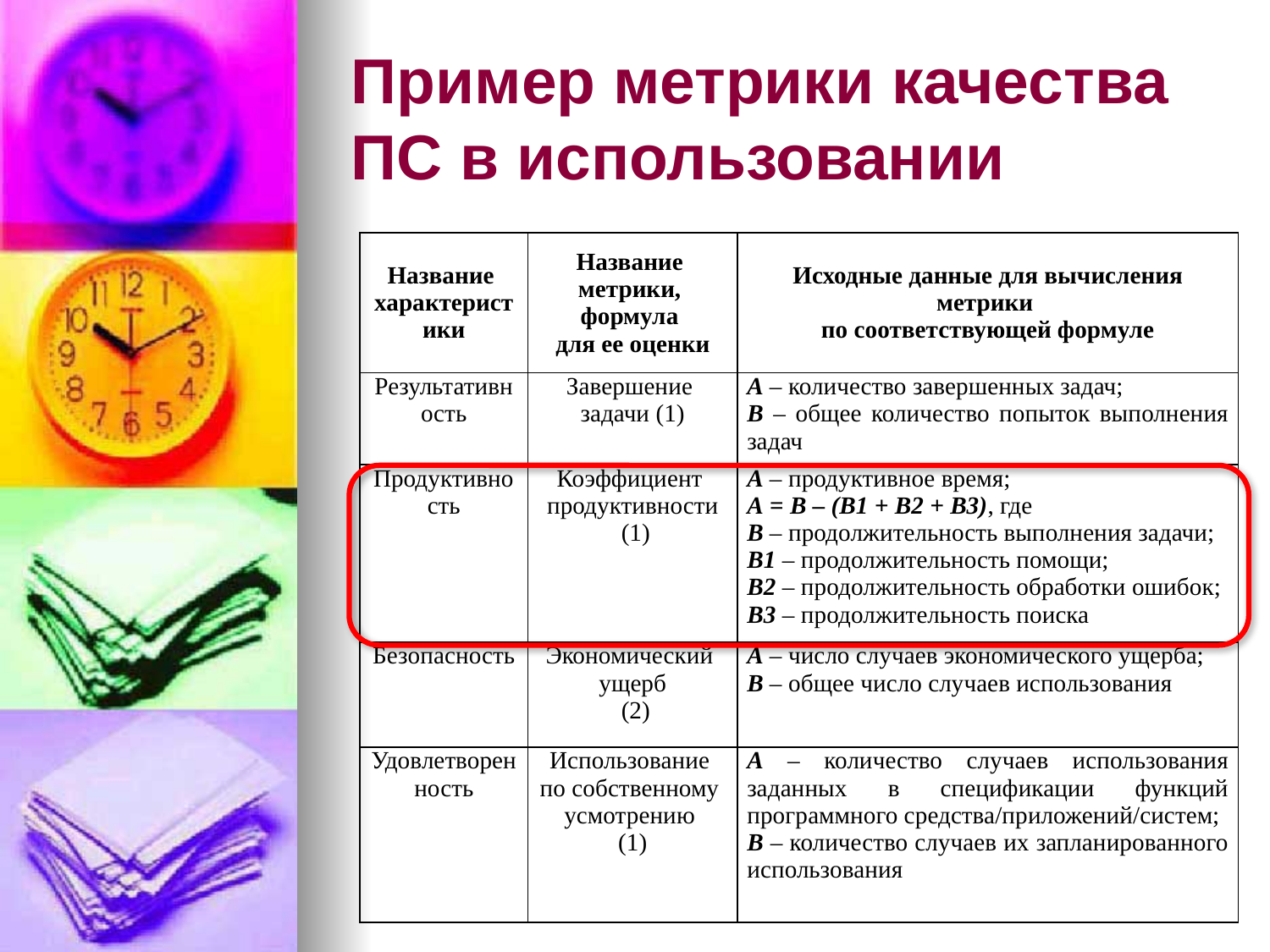

# Пример метрики качества ПС в использовании
| Название характеристики | Название метрики, формула для ее оценки | Исходные данные для вычисления метрики по соответствующей формуле |
| --- | --- | --- |
| Результативность | Завершение задачи (1) | А – количество завершенных задач; В – общее количество попыток выполнения задач |
| Продуктивность | Коэффициент продуктивности (1) | А – продуктивное время; А = В – (В1 + В2 + В3), где В – продолжительность выполнения задачи; В1 – продолжительность помощи; В2 – продолжительность обработки ошибок; В3 – продолжительность поиска |
| Безопасность | Экономический ущерб (2) | А – число случаев экономического ущерба; В – общее число случаев использования |
| Удовлетворенность | Использование по собственному усмотрению (1) | А – количество случаев использования заданных в спецификации функций программного средства/приложений/систем; В – количество случаев их запланированного использования |